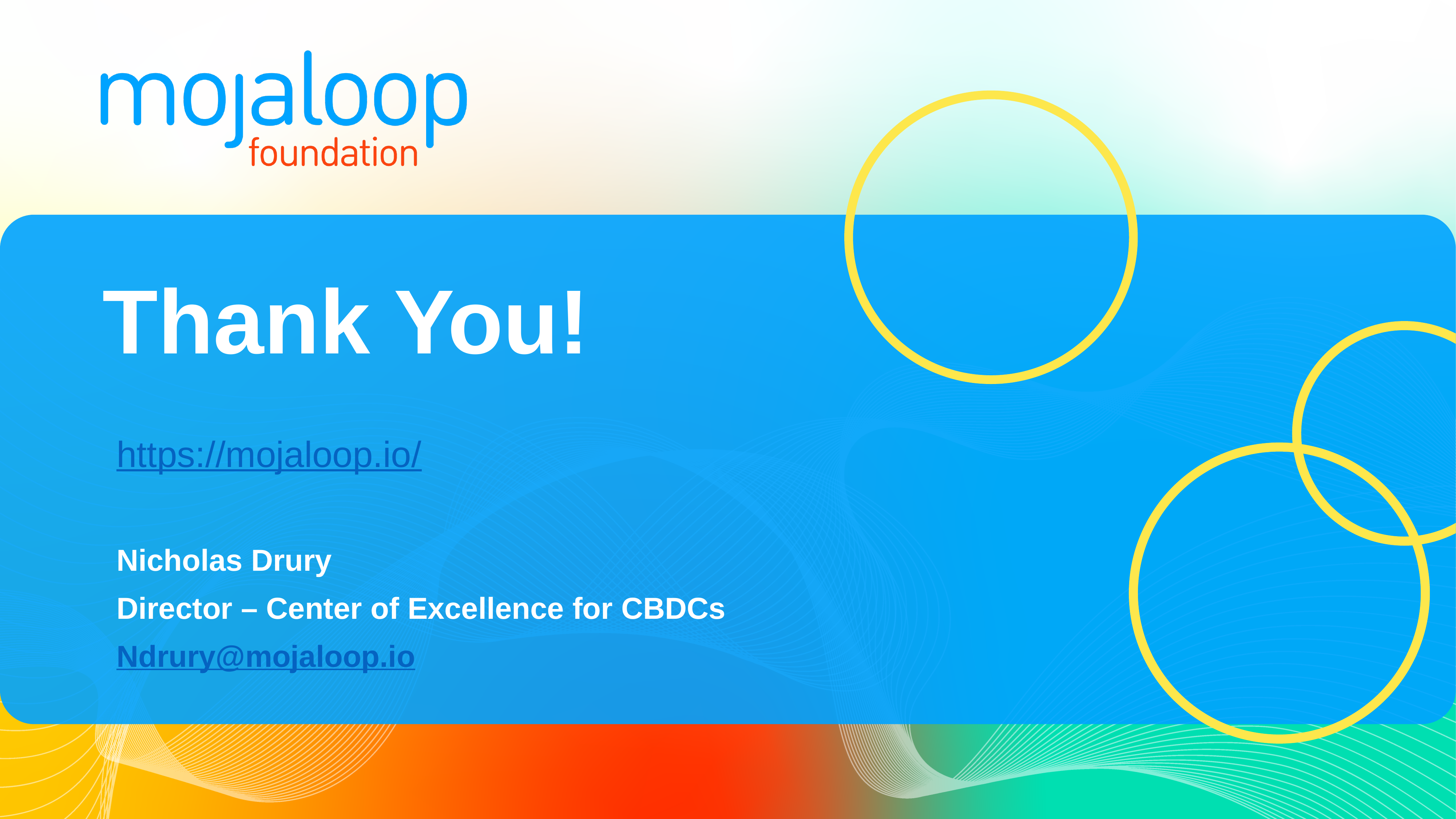

# Thank You!

https://mojaloop.io/

Nicholas Drury
Director – Center of Excellence for CBDCs
Ndrury@mojaloop.io